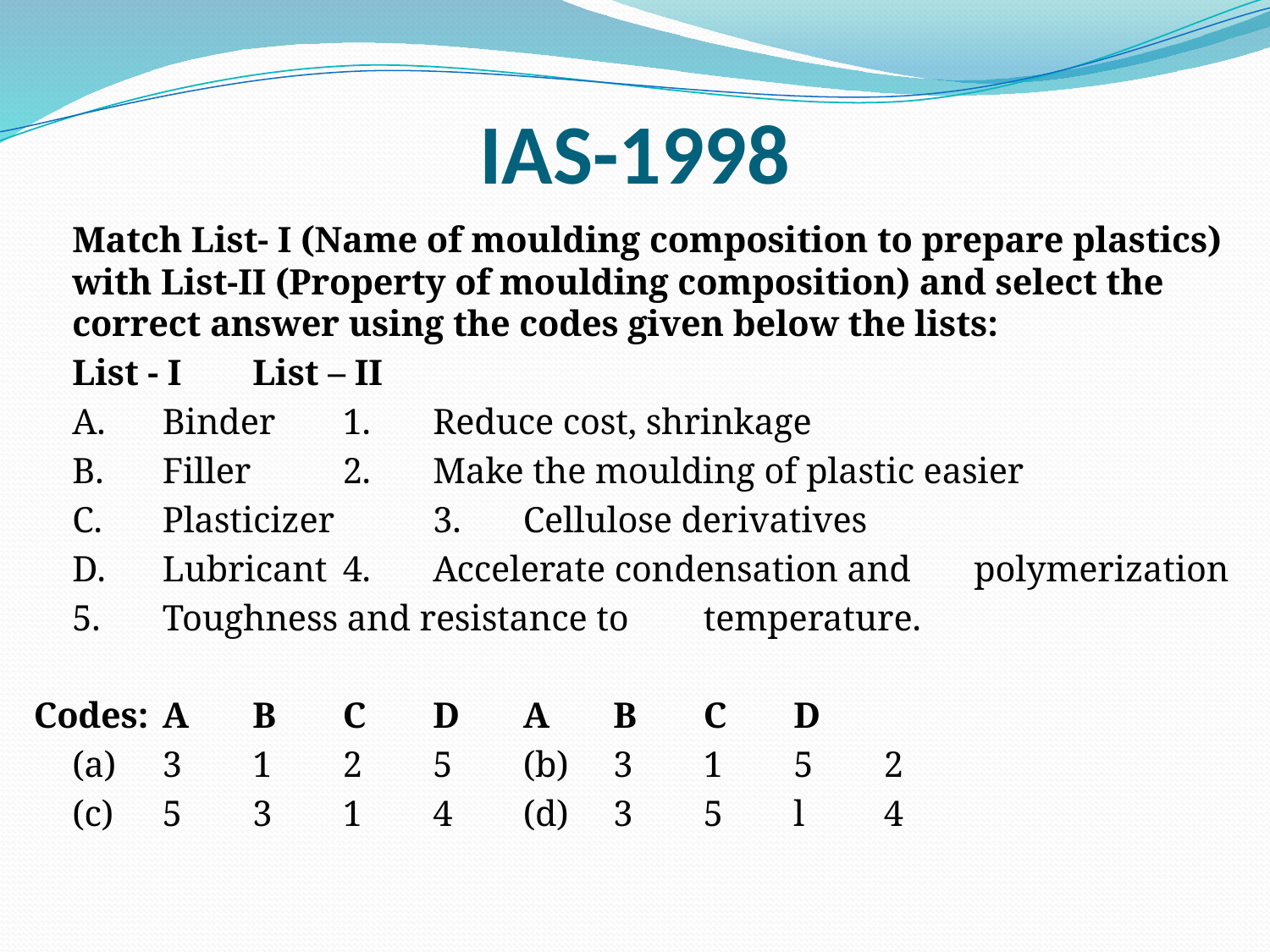

# IAS-1998
	Match List- I (Name of moulding composition to prepare plastics) with List-II (Property of moulding composition) and select the correct answer using the codes given below the lists:
	List - I 			List – II
	A.	Binder 			1.	Reduce cost, shrinkage
	B.	Filler 			2.	Make the moulding of plastic easier
	C. 	Plasticizer 		3.	Cellulose derivatives
	D.	Lubricant 		4.	Accelerate condensation and 						polymerization
					5.	Toughness and resistance to 						temperature.

Codes:	A 	B 	C	D		A 	B 	C	D
	(a) 	3	1 	2	5	(b) 	3 	1 	5	2
	(c) 	5 	3	1	4	(d) 	3 	5 	l	4